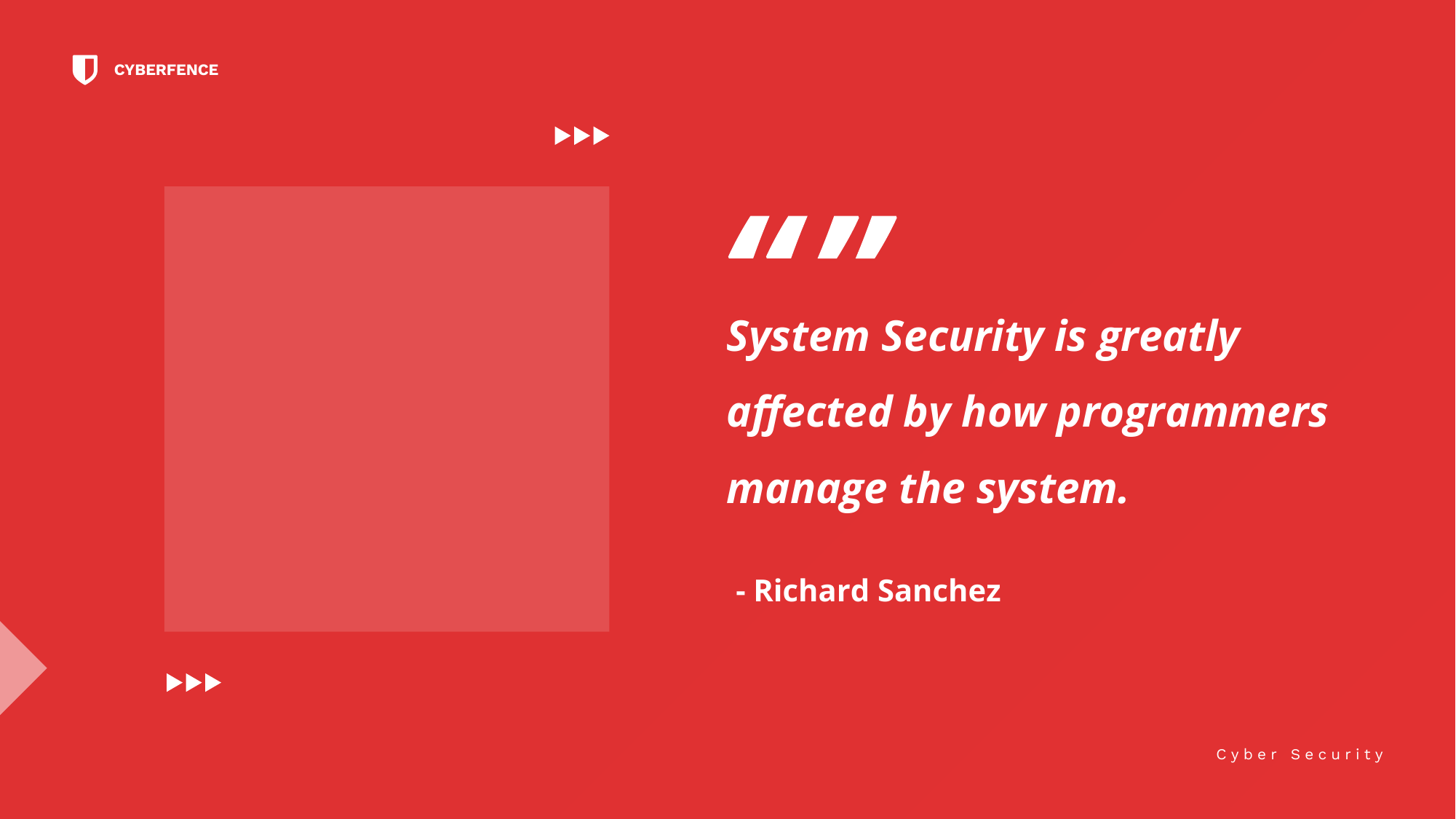

CYBERFENCE

Cyber Security

System Security is greatly affected by how programmers manage the system.
- Richard Sanchez